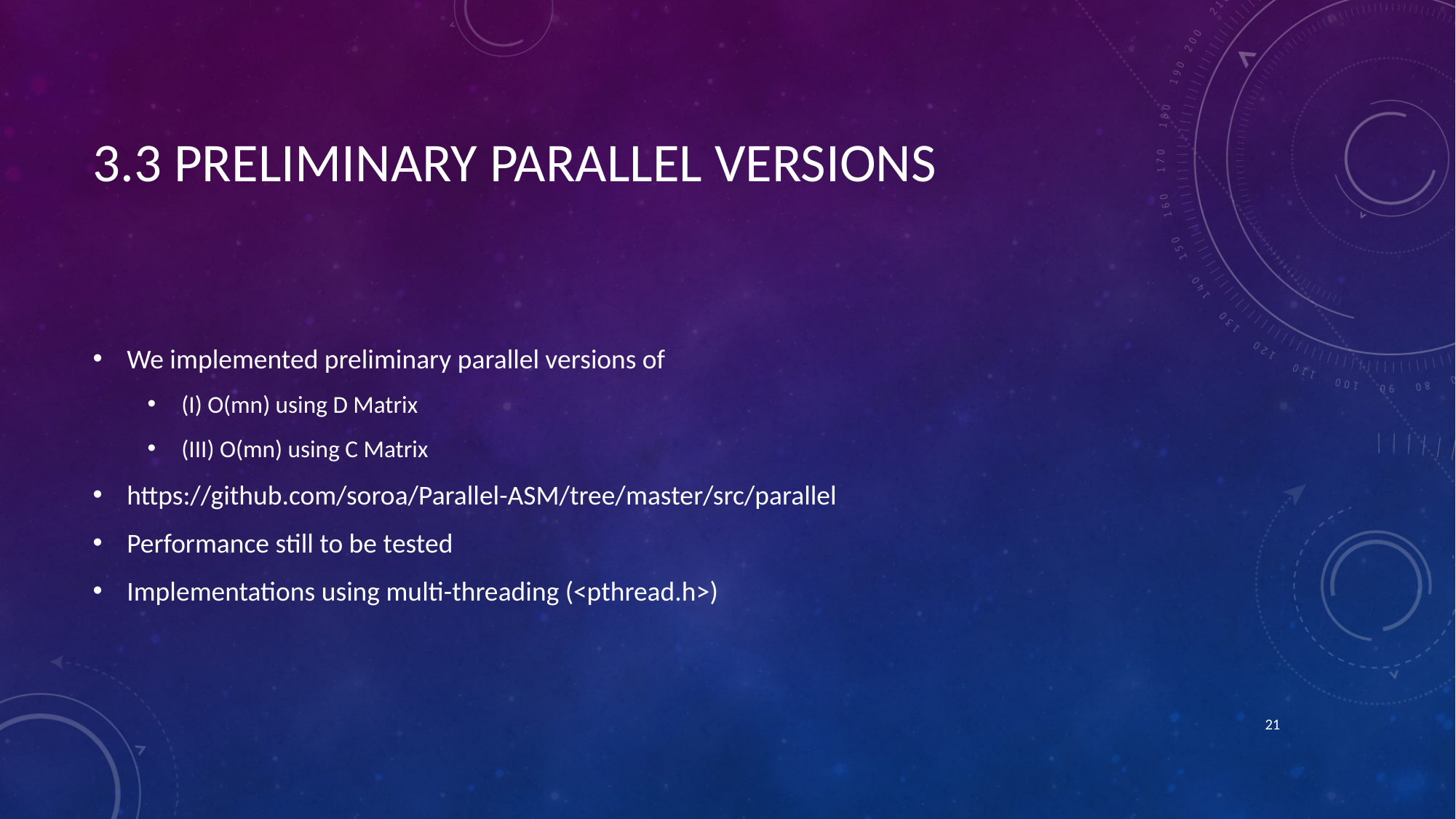

# 3.3 Preliminary parallel versions
We implemented preliminary parallel versions of
(I) O(mn) using D Matrix
(III) O(mn) using C Matrix
https://github.com/soroa/Parallel-ASM/tree/master/src/parallel
Performance still to be tested
Implementations using multi-threading (<pthread.h>)
21